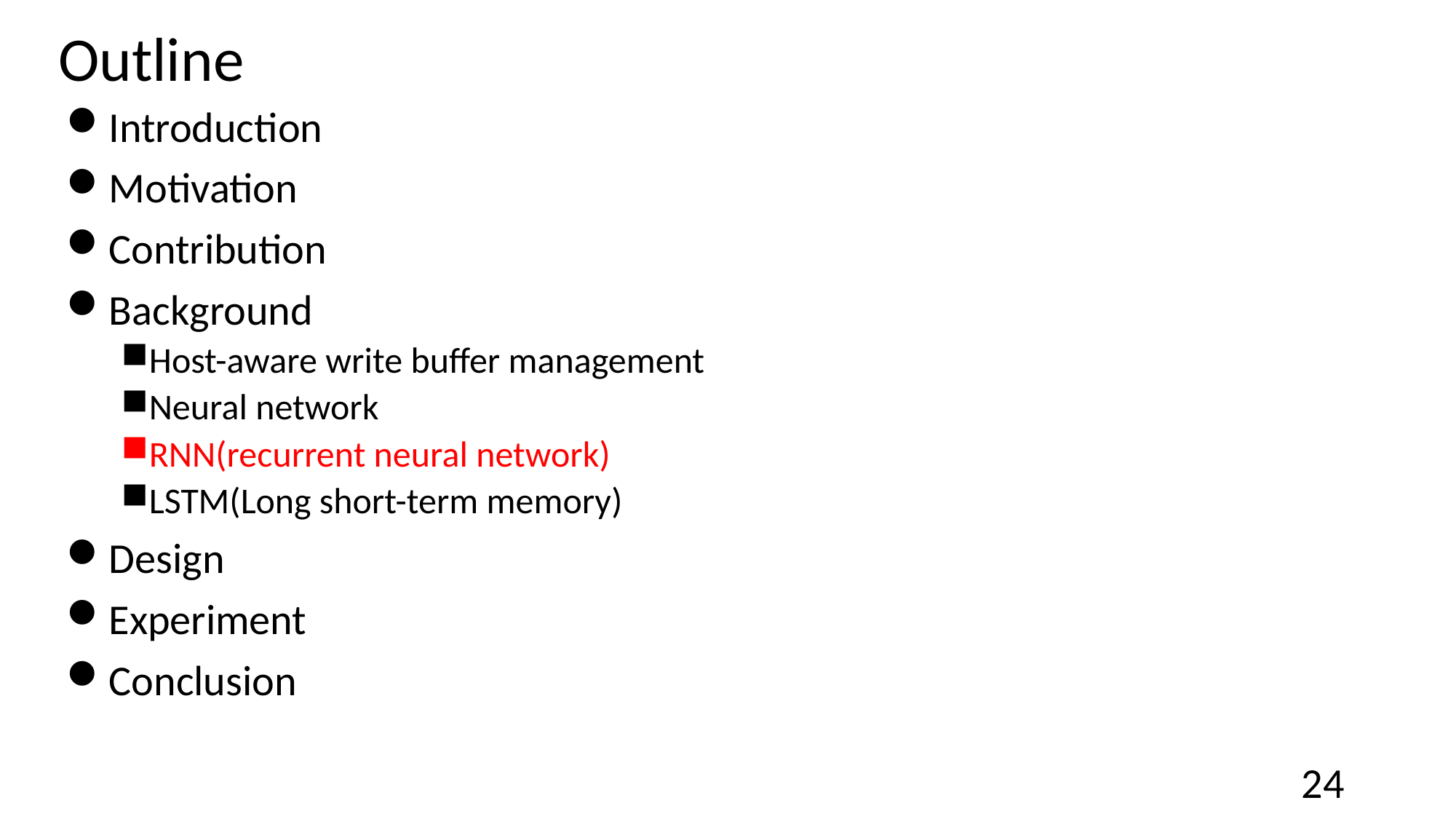

# Outline
Introduction
Motivation
Contribution
Background
Host-aware write buffer management
Neural network
RNN(recurrent neural network)
LSTM(Long short-term memory)
Design
Experiment
Conclusion
24